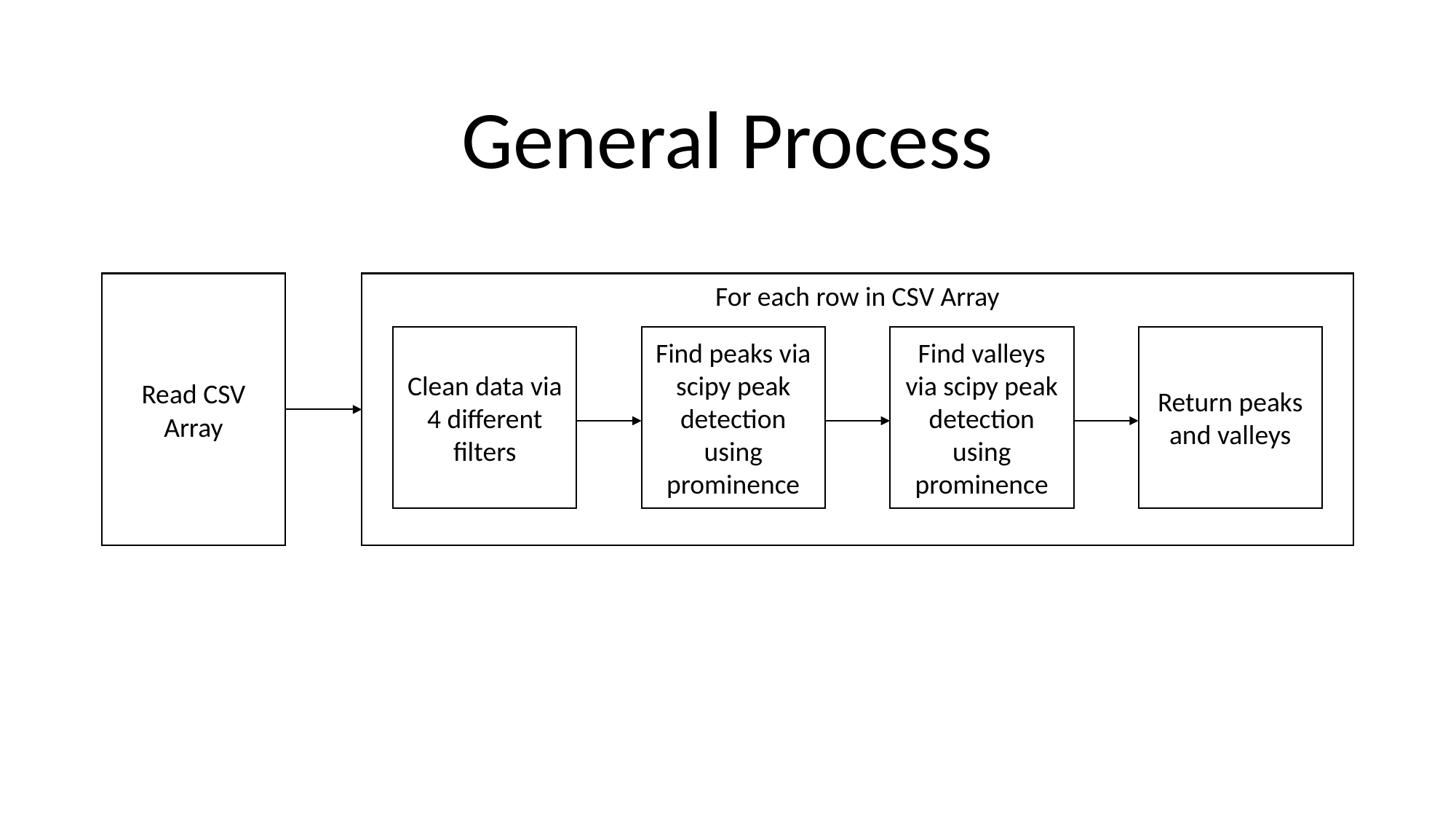

General Process
Read CSV Array
For each row in CSV Array
Clean data via 4 different filters
Find peaks via scipy peak detection using prominence
Find valleys via scipy peak detection using prominence
Return peaks and valleys